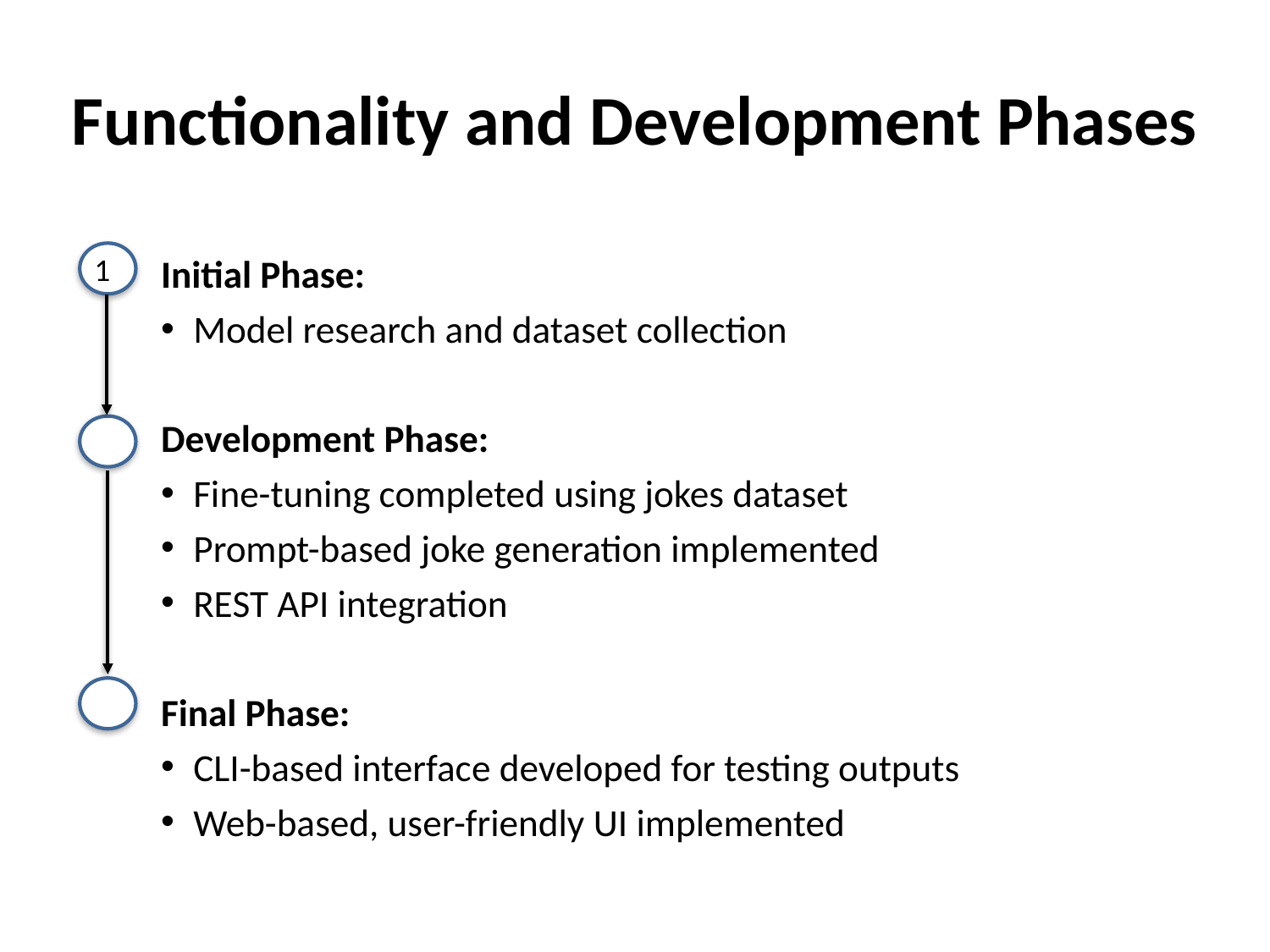

# Functionality and Development Phases
1
Initial Phase:
Model research and dataset collection

Development Phase:
Fine-tuning completed using jokes dataset
Prompt-based joke generation implemented
REST API integration

Final Phase:
CLI-based interface developed for testing outputs
Web-based, user-friendly UI implemented